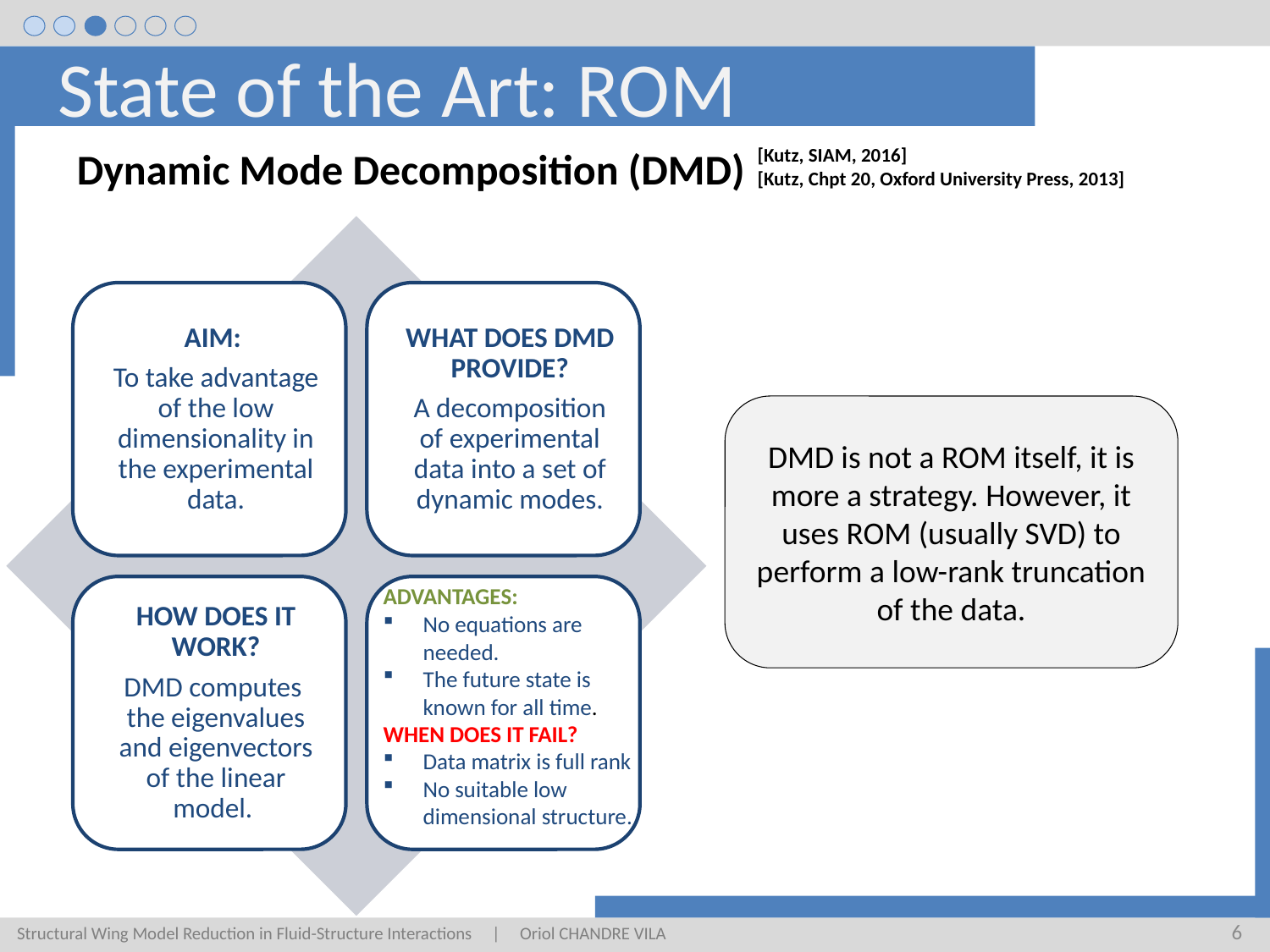

State of the Art: ROM

Dynamic Mode Decomposition (DMD)
[Kutz, SIAM, 2016]
[Kutz, Chpt 20, Oxford University Press, 2013]
AIM:
To take advantage of the low dimensionality in the experimental data.
WHAT DOES DMD PROVIDE?
A decomposition of experimental data into a set of dynamic modes.
HOW DOES IT WORK?
DMD computes  the eigenvalues and eigenvectors of the linear model.
DMD is not a ROM itself, it is more a strategy. However, it uses ROM (usually SVD) to perform a low-rank truncation of the data.

ADVANTAGES:
No equations are needed.
The future state is known for all time.
WHEN DOES IT FAIL?
Data matrix is full rank
No suitable low dimensional structure.

6
Structural Wing Model Reduction in Fluid-Structure Interactions     |     Oriol CHANDRE VILA